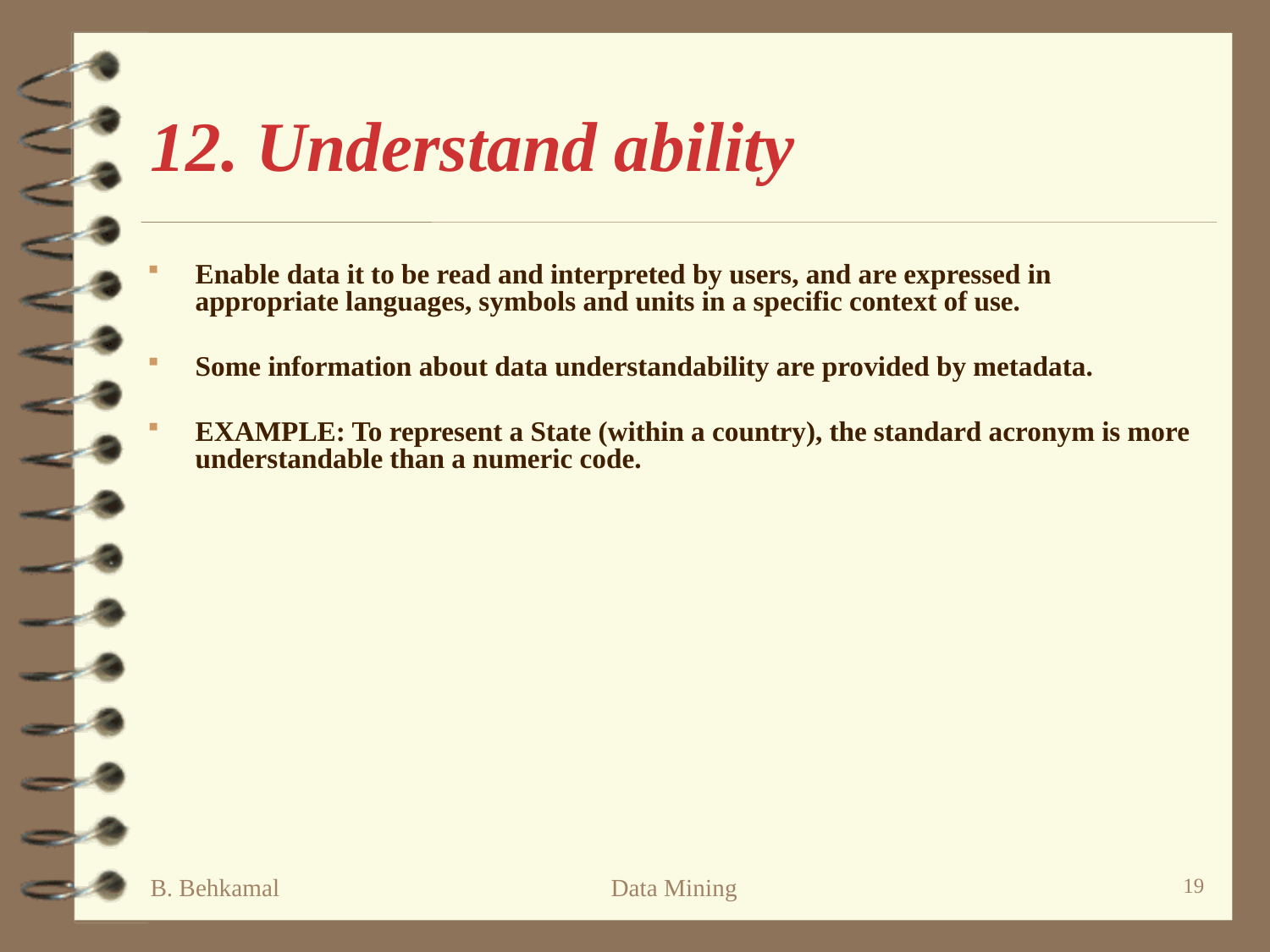

# 12. Understand ability
Enable data it to be read and interpreted by users, and are expressed in appropriate languages, symbols and units in a specific context of use.

Some information about data understandability are provided by metadata.

EXAMPLE: To represent a State (within a country), the standard acronym is more understandable than a numeric code.
B. Behkamal
Data Mining
19